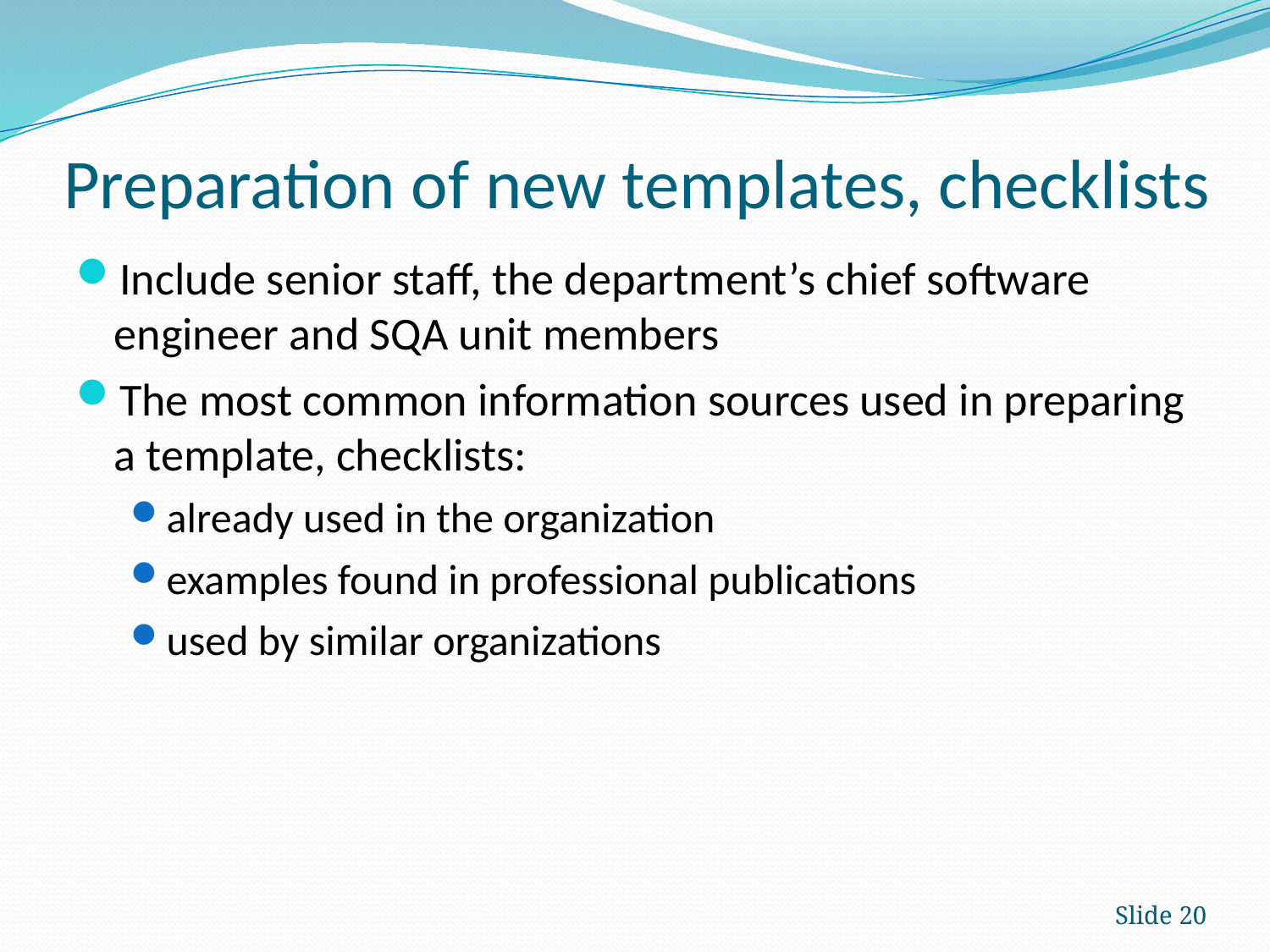

# Preparation of new templates, checklists
Include senior staff, the department’s chief software engineer and SQA unit members
The most common information sources used in preparing a template, checklists:
already used in the organization
examples found in professional publications
used by similar organizations
Slide 20